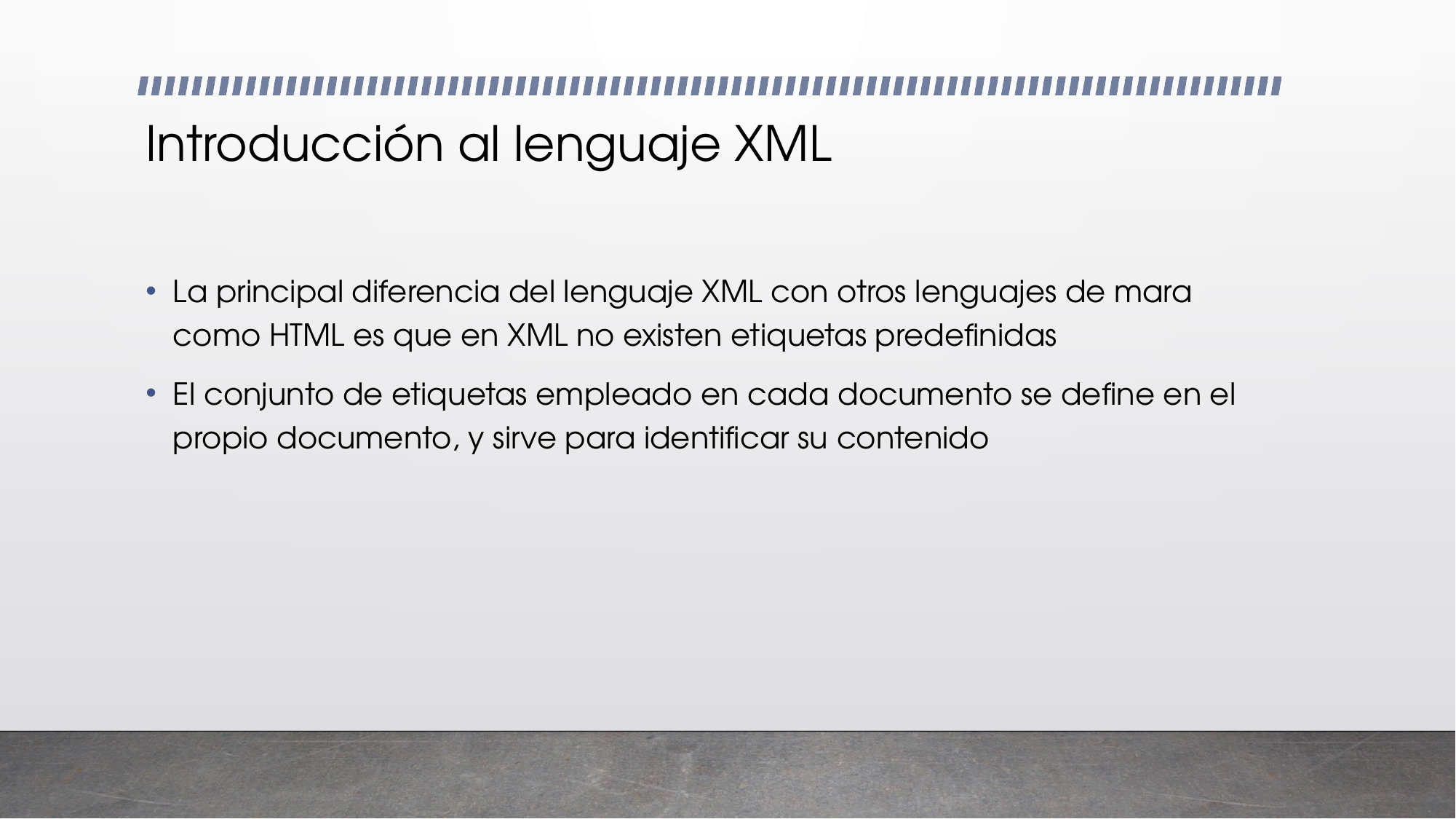

# Introducción al lenguaje XML
La principal diferencia del lenguaje XML con otros lenguajes de mara como HTML es que en XML no existen etiquetas predefinidas
El conjunto de etiquetas empleado en cada documento se define en el propio documento, y sirve para identificar su contenido